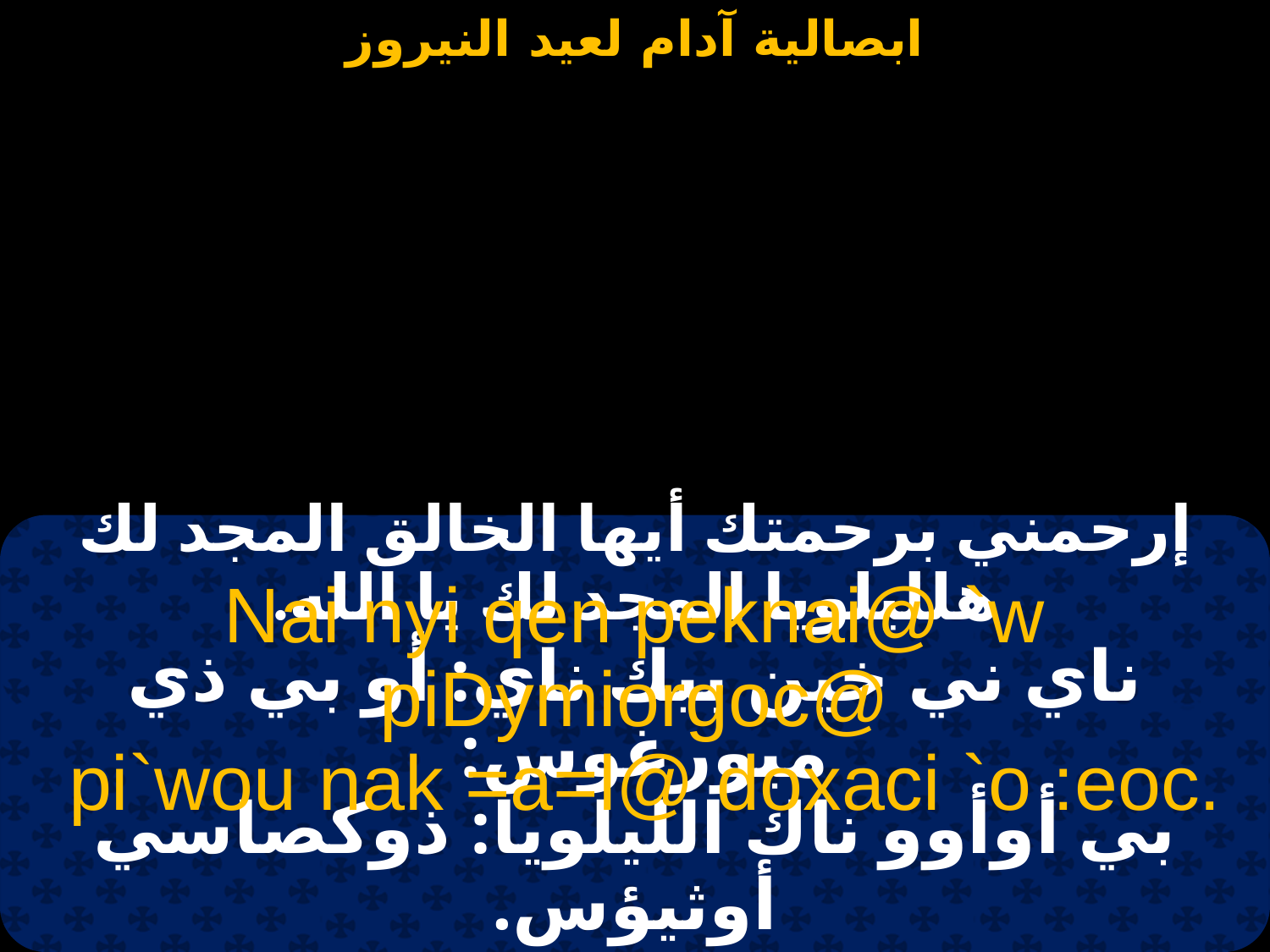

#
إرحمني برحمتك أيها الخالق المجد لك هلليلويا المجد لك يا الله.
Nai nyi qen peknai@ `w piDymiorgoc@
 pi`wou nak =a=l@ doxaci `o :eoc.
ناي ني خين بيك ناي: أو بي ذي ميورغوس:
بي أوأوو ناك الليلويا: ذوكصاسي أوثيؤس.